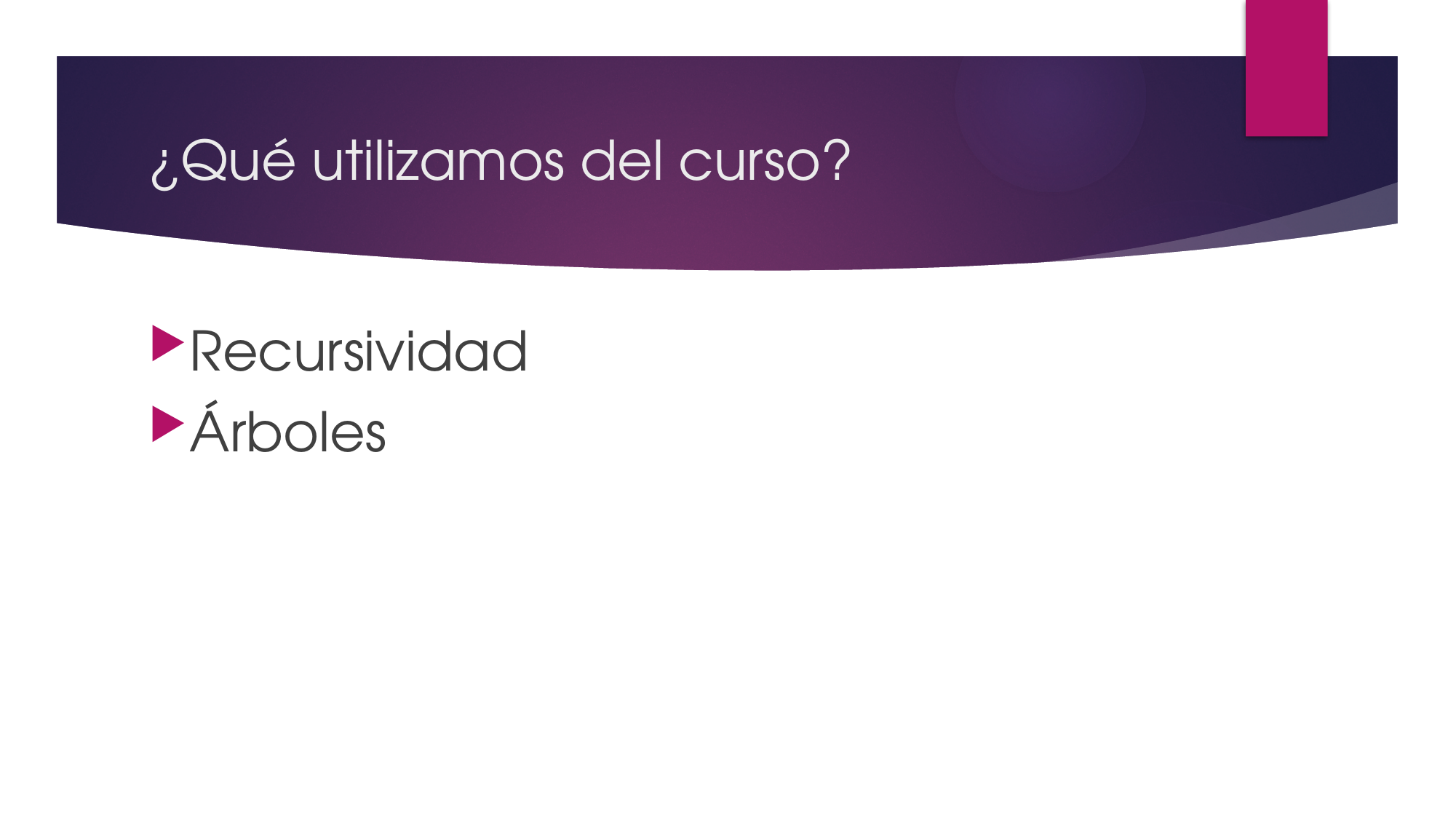

# ¿Qué utilizamos del curso?
Recursividad
Árboles